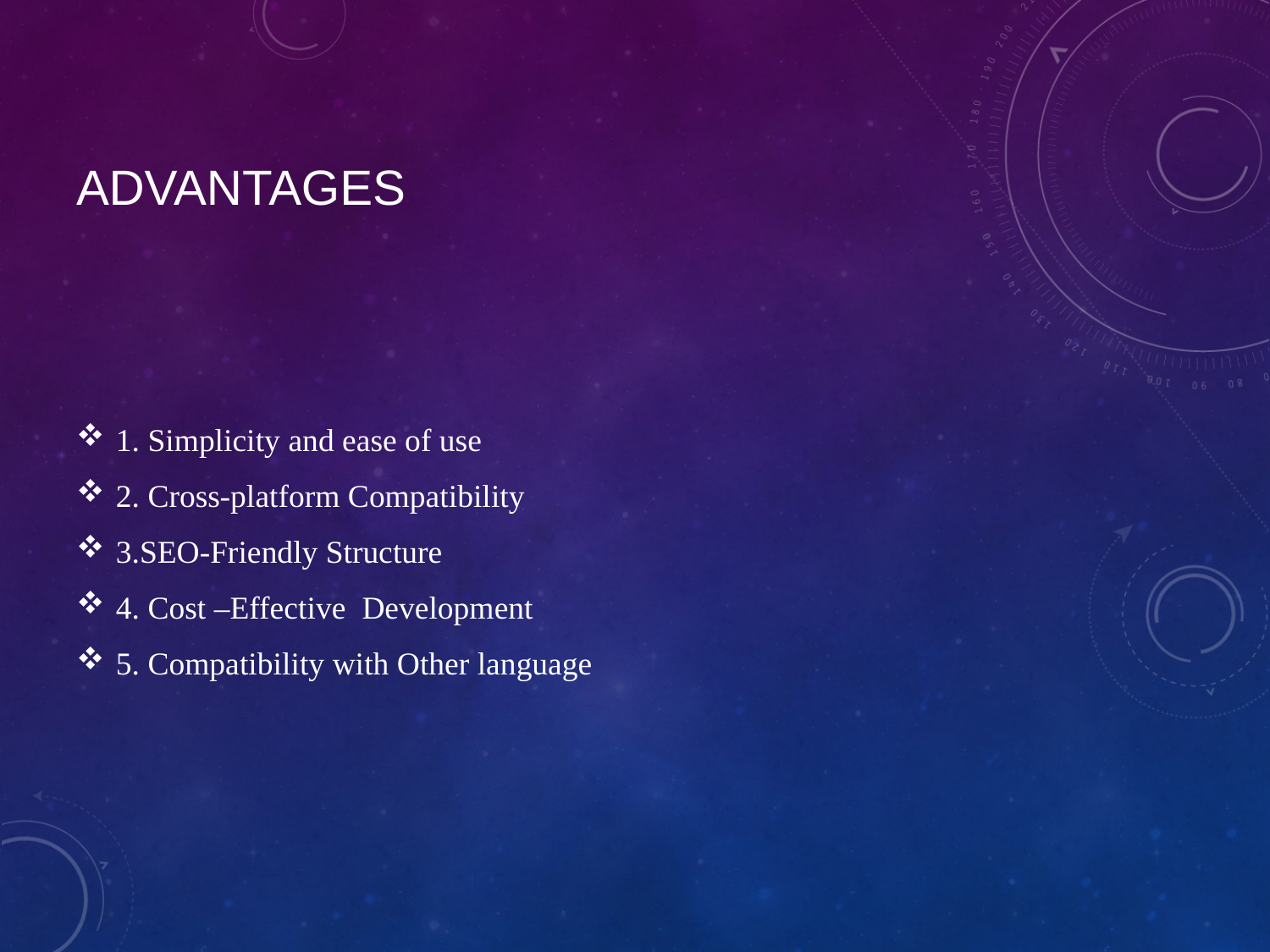

# ADVANTAGES
1. Simplicity and ease of use
2. Cross-platform Compatibility
3.SEO-Friendly Structure
4. Cost –Effective  Development
5. Compatibility with Other language